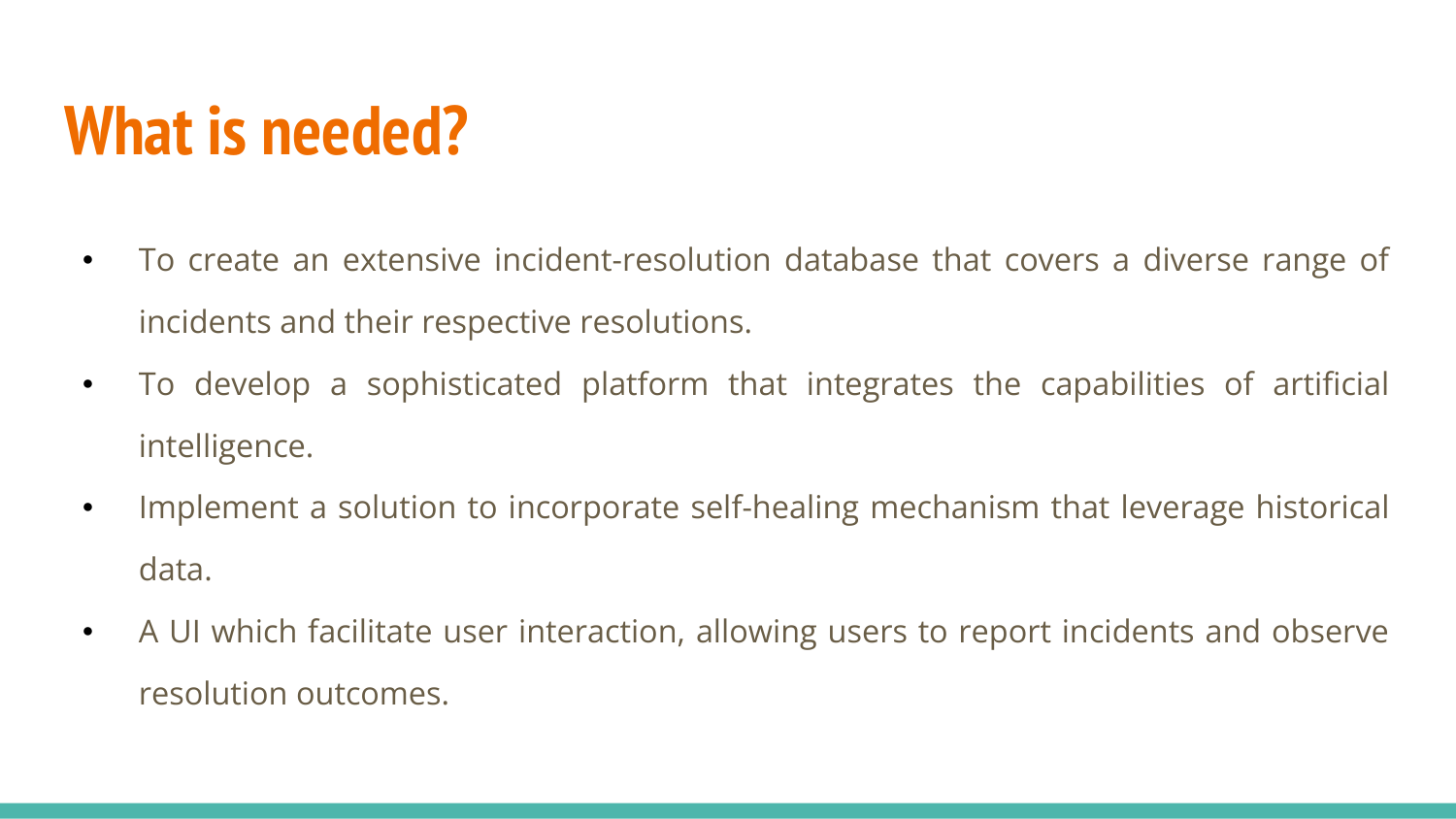

# What is needed?

To create an extensive incident-resolution database that covers a diverse range of incidents and their respective resolutions.
To develop a sophisticated platform that integrates the capabilities of artificial intelligence.
Implement a solution to incorporate self-healing mechanism that leverage historical data.
A UI which facilitate user interaction, allowing users to report incidents and observe resolution outcomes.